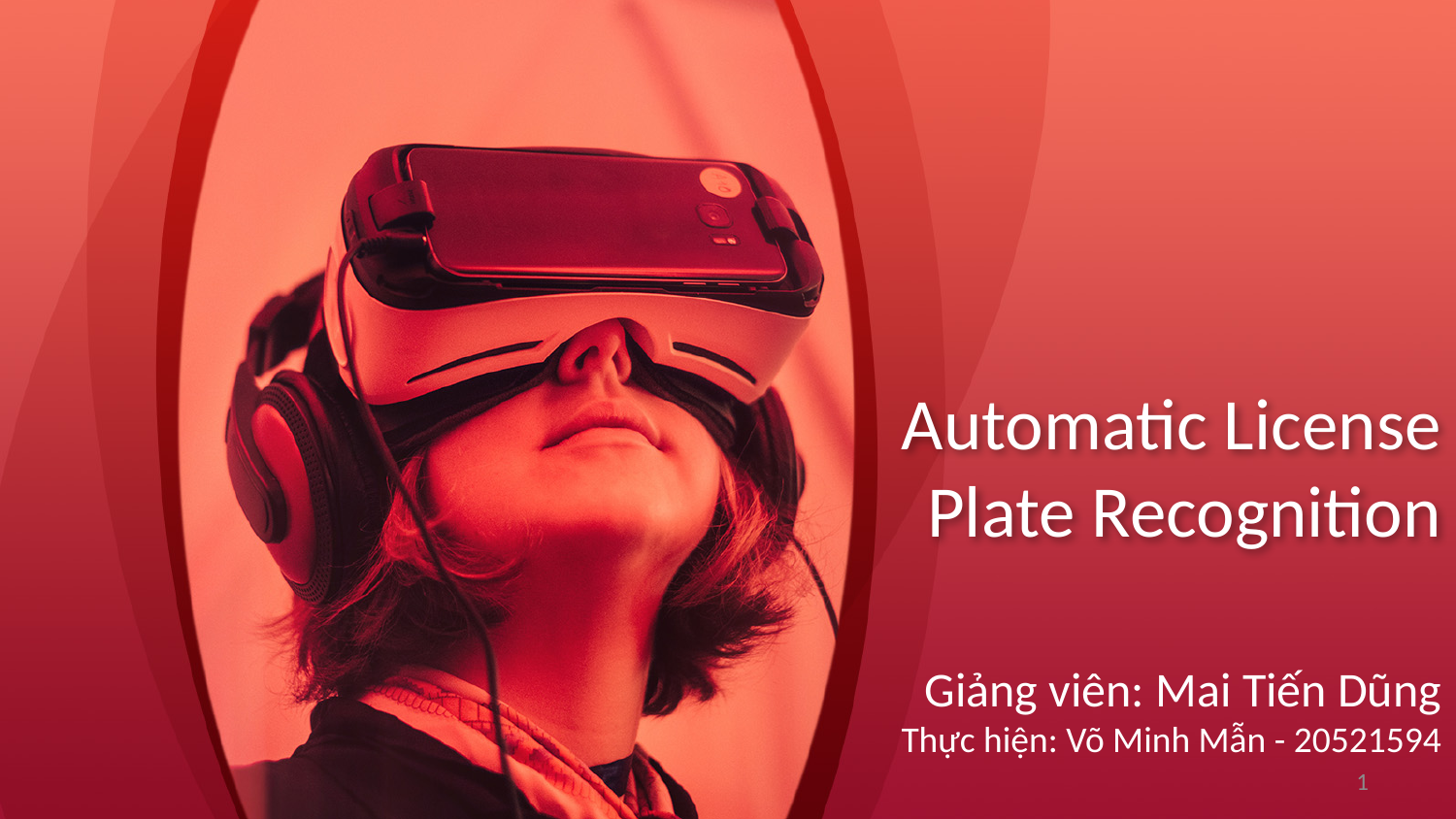

# Automatic License Plate Recognition
Giảng viên: Mai Tiến Dũng
Thực hiện: Võ Minh Mẫn - 20521594
1